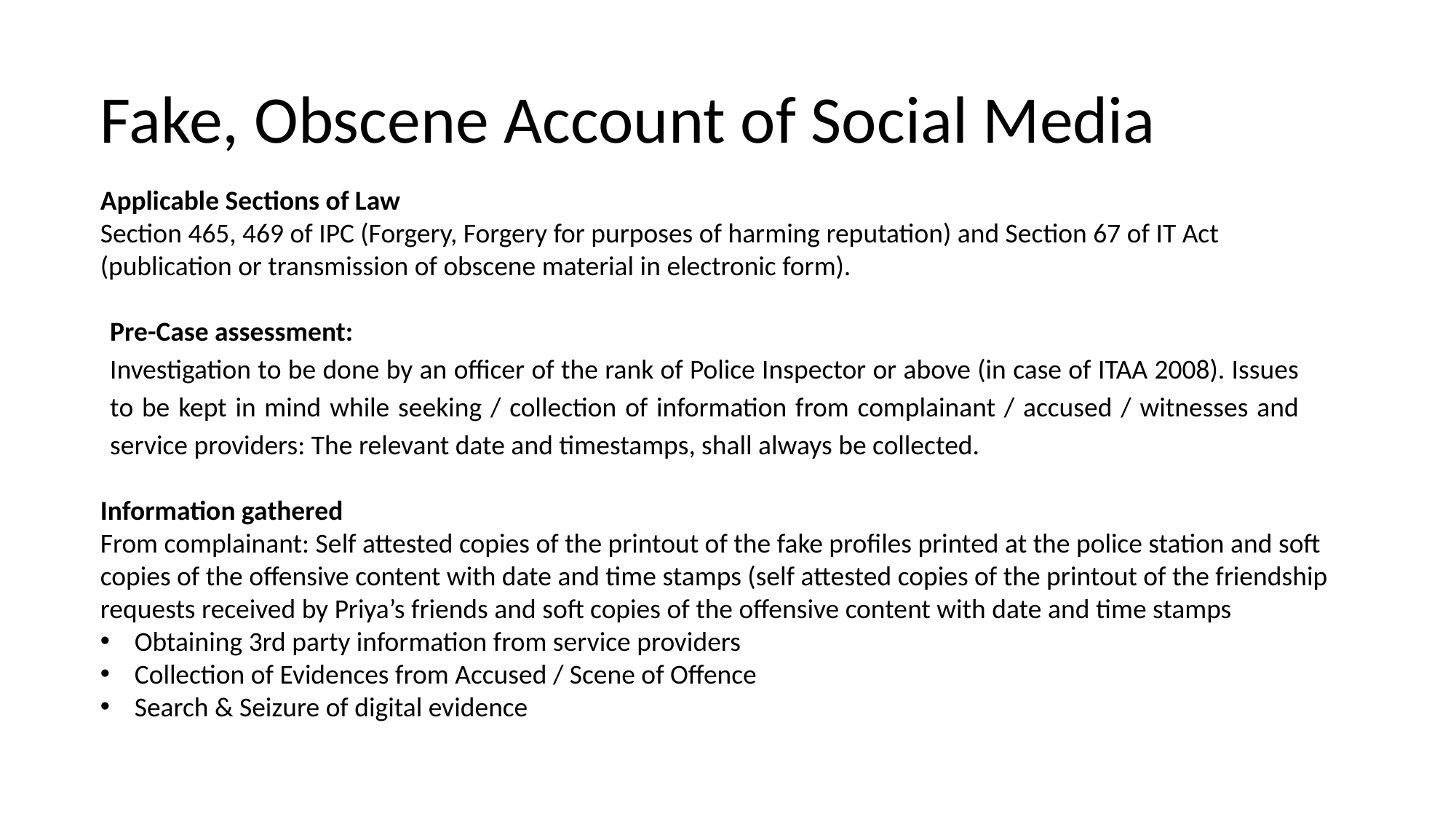

# Fake, Obscene Account of Social Media
Applicable Sections of Law
Section 465, 469 of IPC (Forgery, Forgery for purposes of harming reputation) and Section 67 of IT Act (publication or transmission of obscene material in electronic form).

Pre-Case assessment:
Investigation to be done by an officer of the rank of Police Inspector or above (in case of ITAA 2008). Issues to be kept in mind while seeking / collection of information from complainant / accused / witnesses and service providers: The relevant date and timestamps, shall always be collected.

Information gathered
From complainant: Self attested copies of the printout of the fake profiles printed at the police station and soft copies of the offensive content with date and time stamps (self attested copies of the printout of the friendship requests received by Priya’s friends and soft copies of the offensive content with date and time stamps
Obtaining 3rd party information from service providers
Collection of Evidences from Accused / Scene of Offence
Search & Seizure of digital evidence